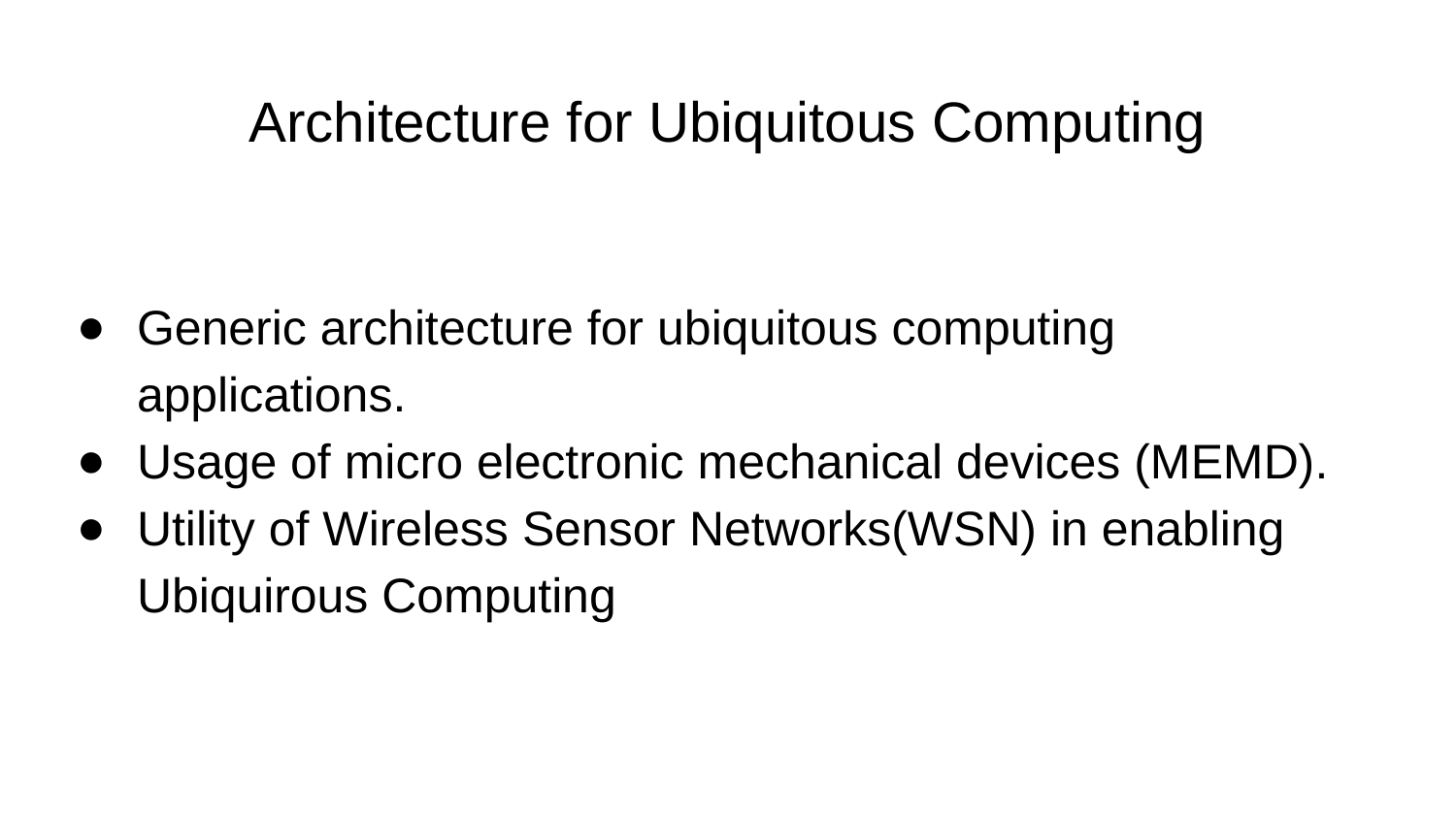

# Architecture for Ubiquitous Computing
Generic architecture for ubiquitous computing applications.
Usage of micro electronic mechanical devices (MEMD).
Utility of Wireless Sensor Networks(WSN) in enabling Ubiquirous Computing